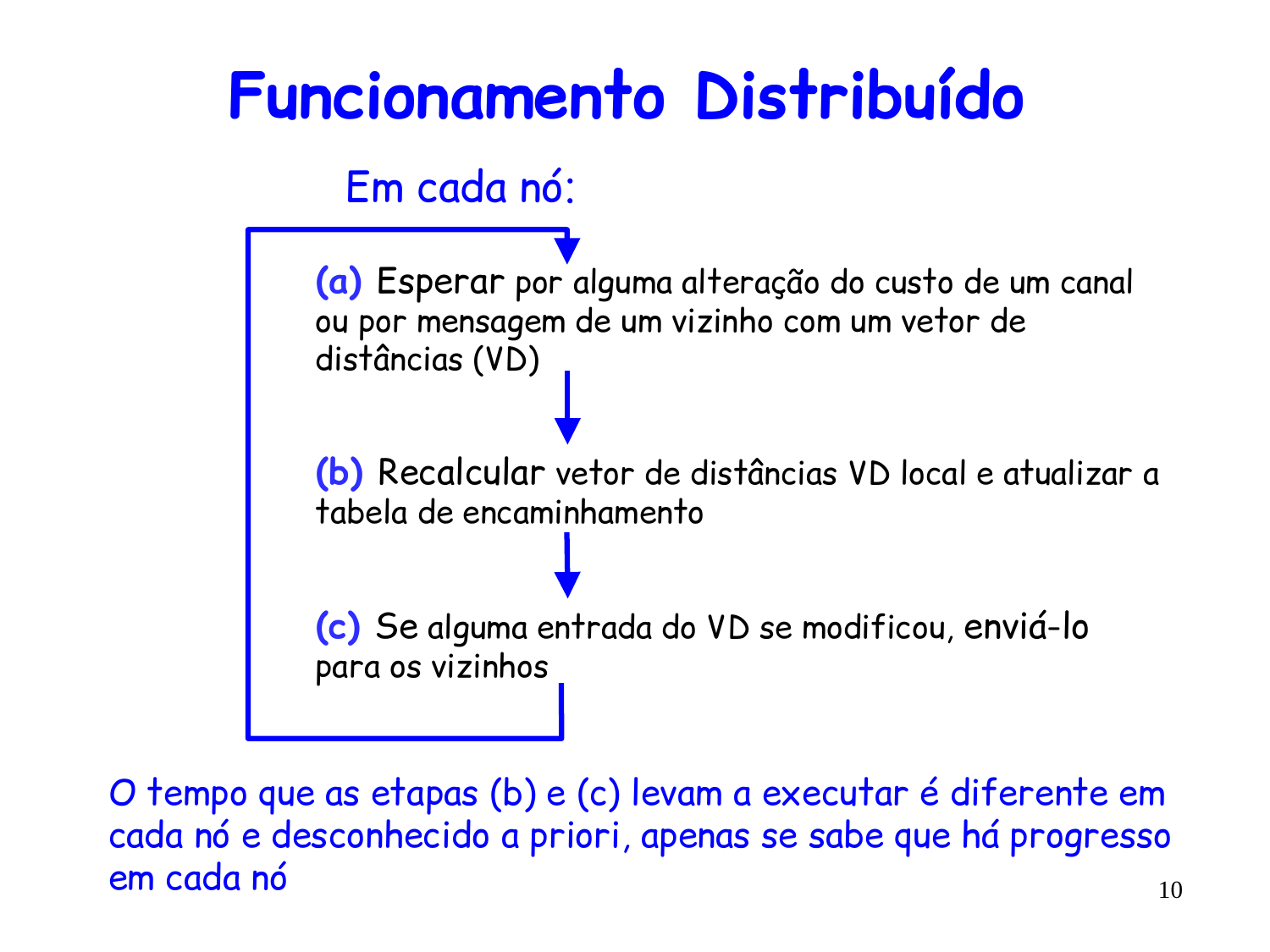

# Funcionamento Distribuído
Em cada nó:

(a) Esperar por alguma alteração do custo de um canal ou por mensagem de um vizinho com um vetor de distâncias (VD)

(b) Recalcular vetor de distâncias VD local e atualizar a tabela de encaminhamento

(c) Se alguma entrada do VD se modificou, enviá-lo  para os vizinhos

O tempo que as etapas (b) e (c) levam a executar é diferente em cada nó e desconhecido a priori, apenas se sabe que há progresso em cada nó
10